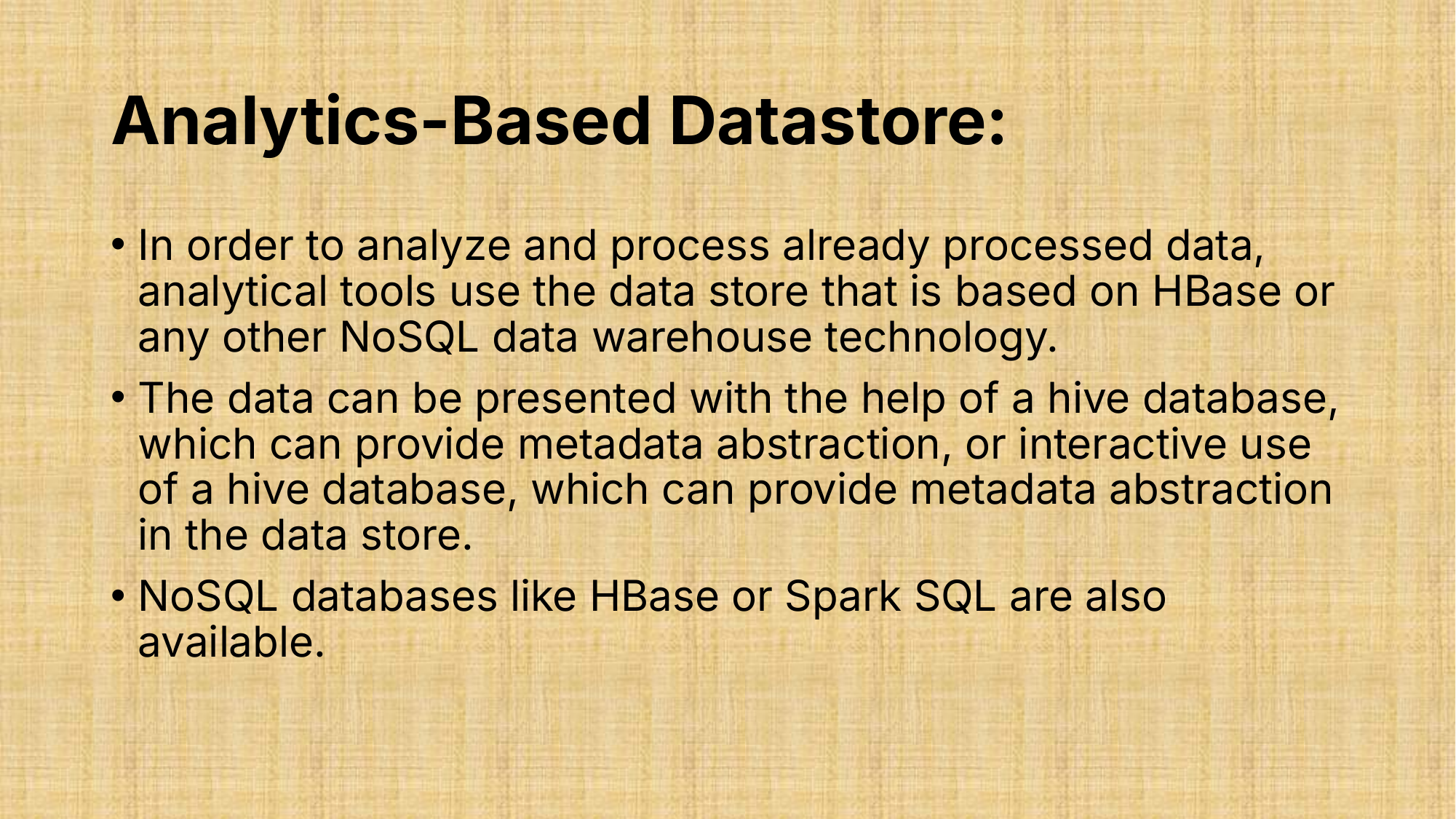

# Analytics-Based Datastore:
In order to analyze and process already processed data, analytical tools use the data store that is based on HBase or any other NoSQL data warehouse technology.
The data can be presented with the help of a hive database, which can provide metadata abstraction, or interactive use of a hive database, which can provide metadata abstraction in the data store.
NoSQL databases like HBase or Spark SQL are also available.